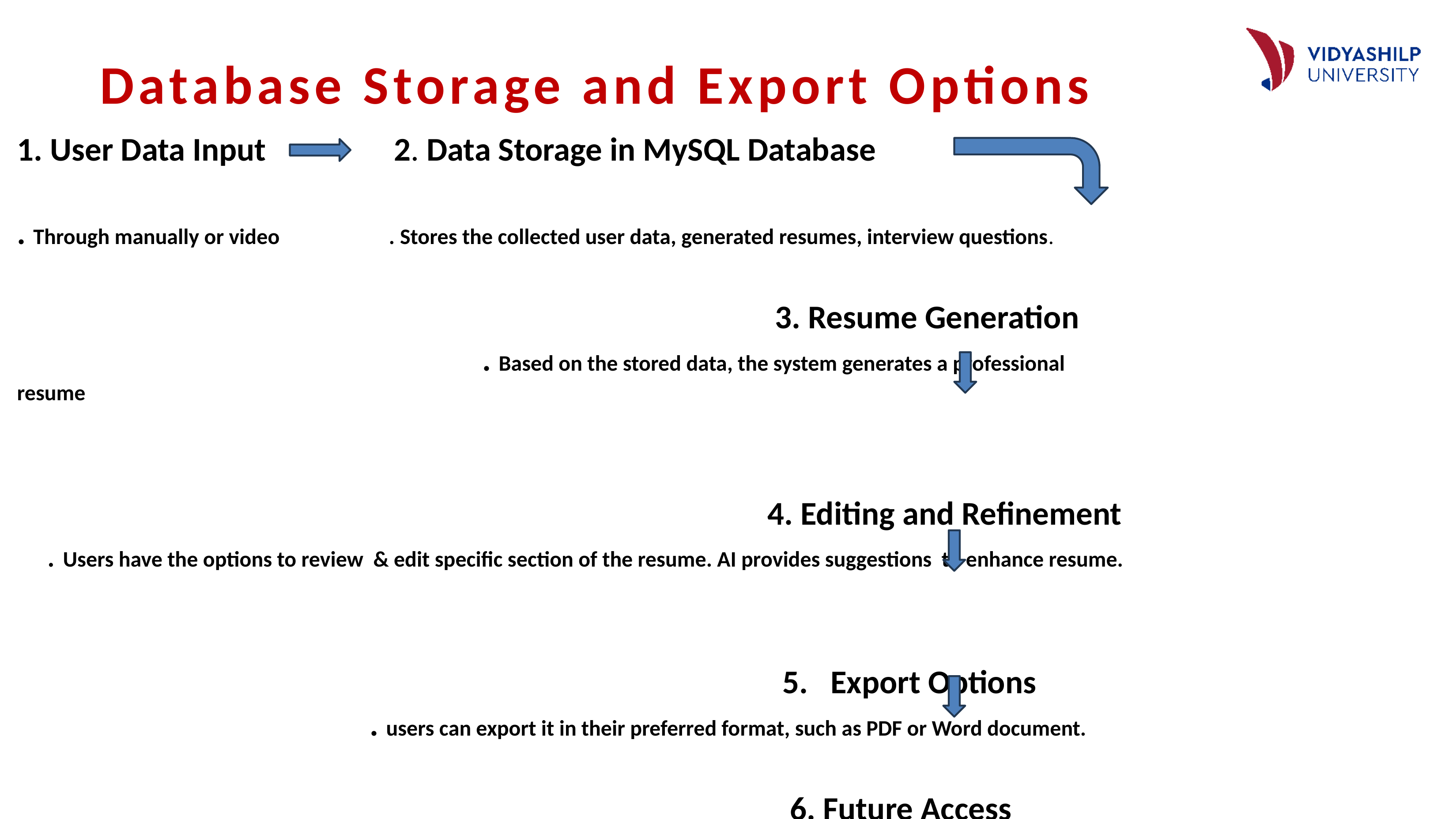

# Database Storage and Export Options

1. User Data Input                 2. Data Storage in MySQL Database
. Through manually or video                      . Stores the collected user data, generated resumes, interview questions.

                                                                                                     3. Resume Generation
                                                              . Based on the stored data, the system generates a professional resume

                                                                                                    4. Editing and Refinement
    . Users have the options to review  & edit specific section of the resume. AI provides suggestions  to enhance resume.

                                                                                                      5.   Export Options
                                               . users can export it in their preferred format, such as PDF or Word document.

                                                                                                       6. Future Access
  . Allows users to revisit and modify their information, facilitating easy updates and re-generation of resumes as needed.